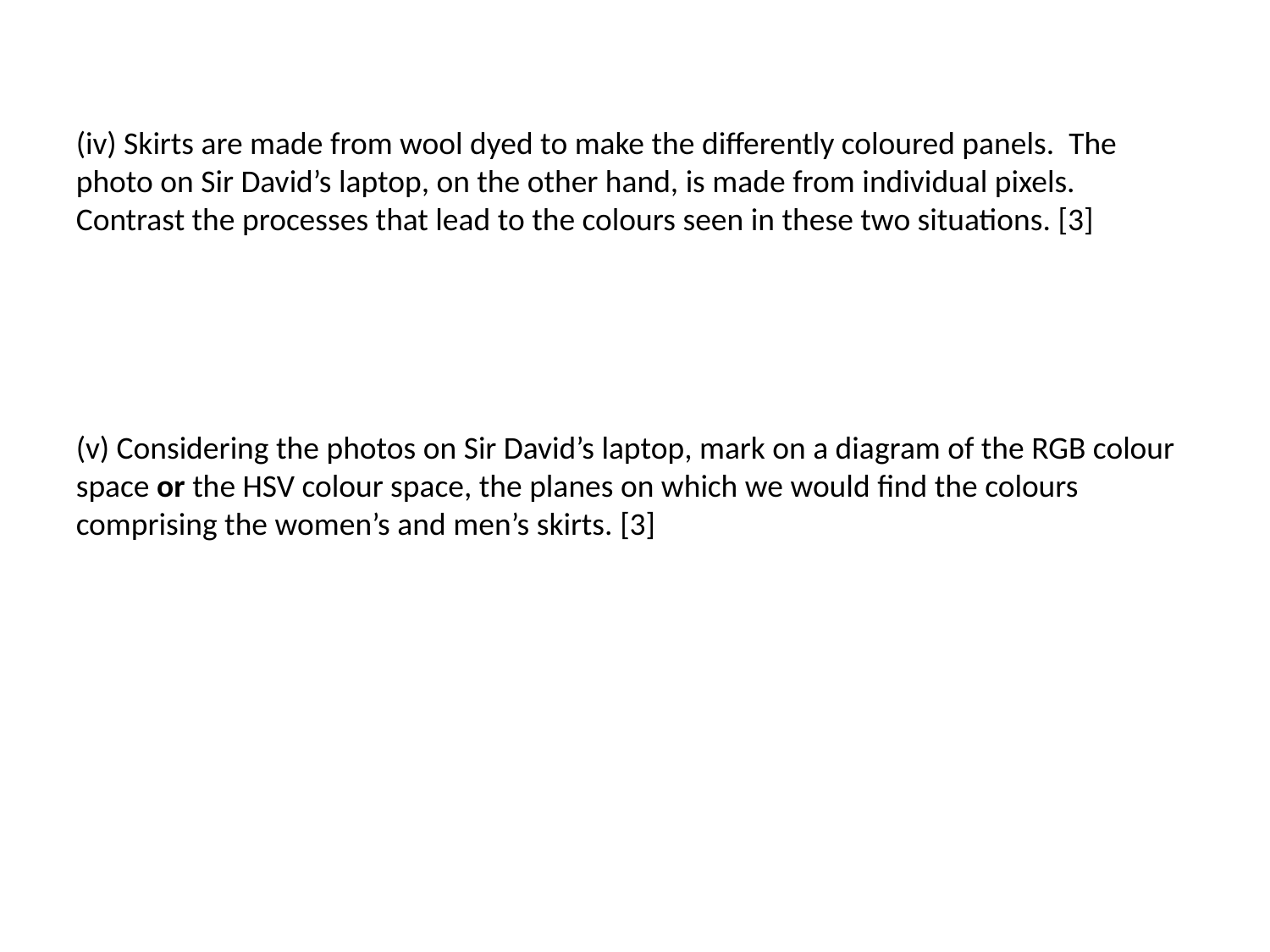

(iv) Skirts are made from wool dyed to make the differently coloured panels.  The photo on Sir David’s laptop, on the other hand, is made from individual pixels.  Contrast the processes that lead to the colours seen in these two situations. [3]

(v) Considering the photos on Sir David’s laptop, mark on a diagram of the RGB colour space or the HSV colour space, the planes on which we would find the colours comprising the women’s and men’s skirts. [3]